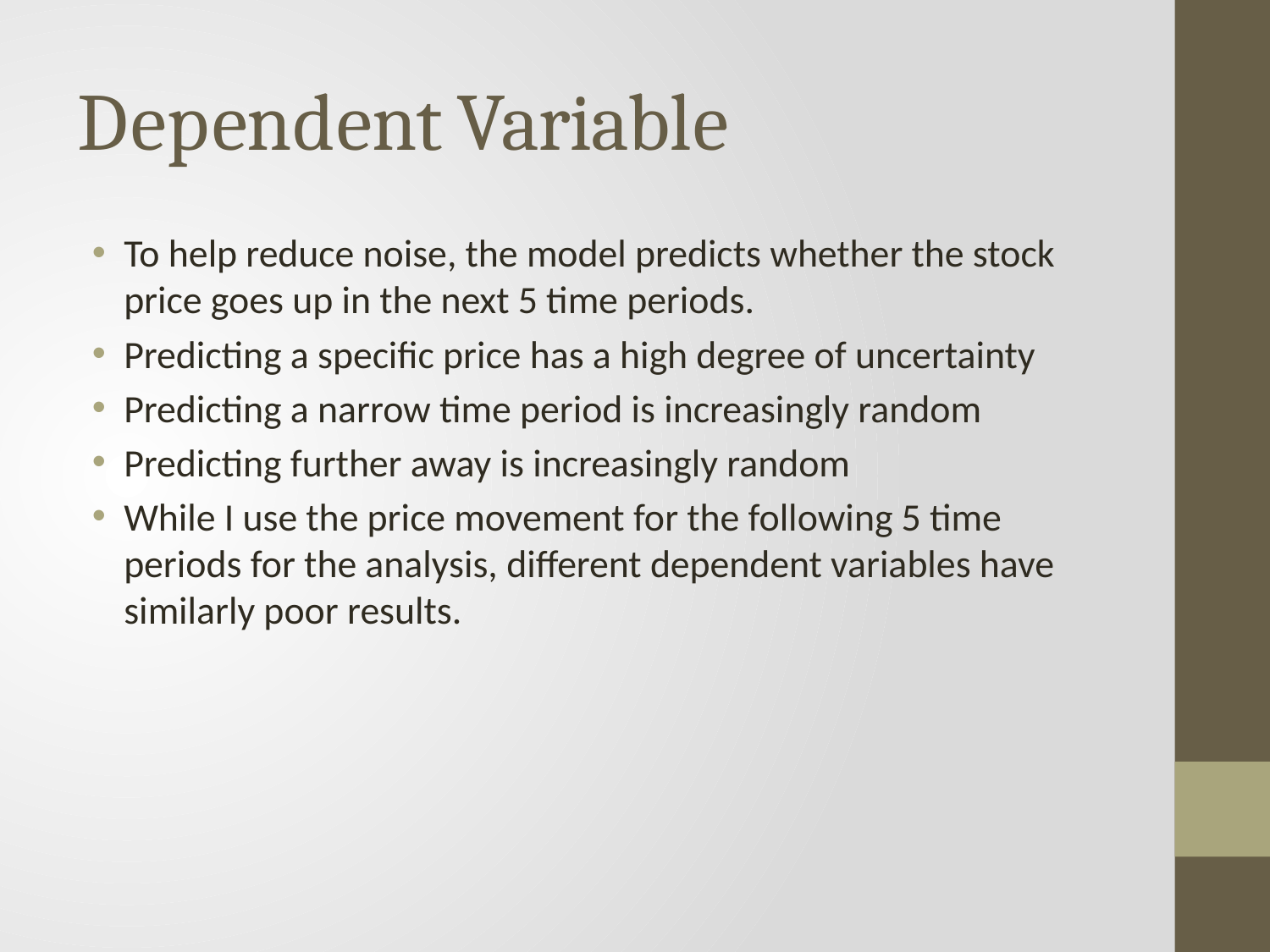

# Dependent Variable
To help reduce noise, the model predicts whether the stock price goes up in the next 5 time periods.
Predicting a specific price has a high degree of uncertainty
Predicting a narrow time period is increasingly random
Predicting further away is increasingly random
While I use the price movement for the following 5 time periods for the analysis, different dependent variables have similarly poor results.